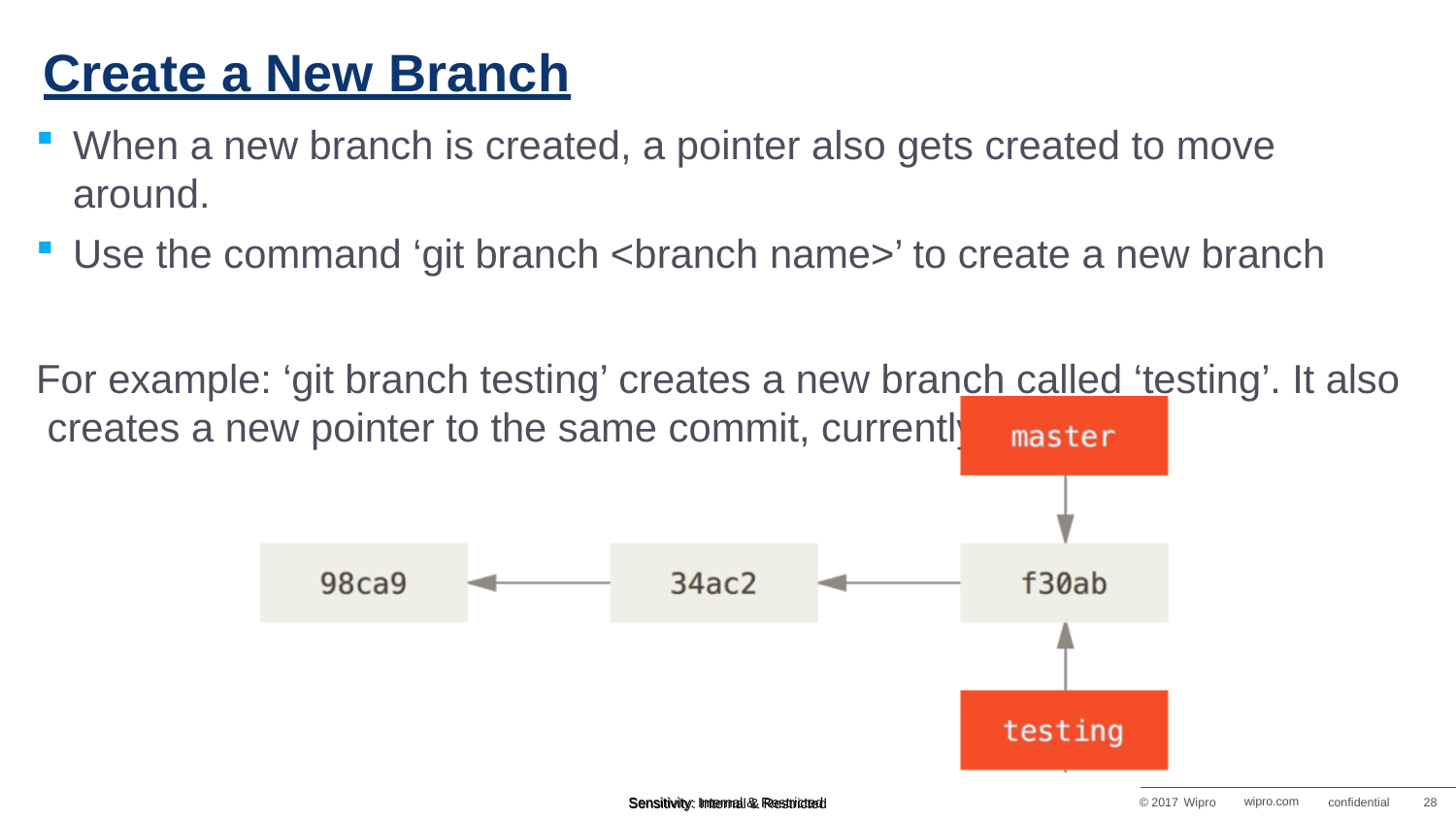

# Create a New Branch
When a new branch is created, a pointer also gets created to move around.
Use the command ‘git branch <branch name>’ to create a new branch

For example: ‘git branch testing’ creates a new branch called ‘testing’. It also  creates a new pointer to the same commit, currently on.

© 2017 Wipro
wipro.com
confidential
28
Sensitivity: Internal & Restricted